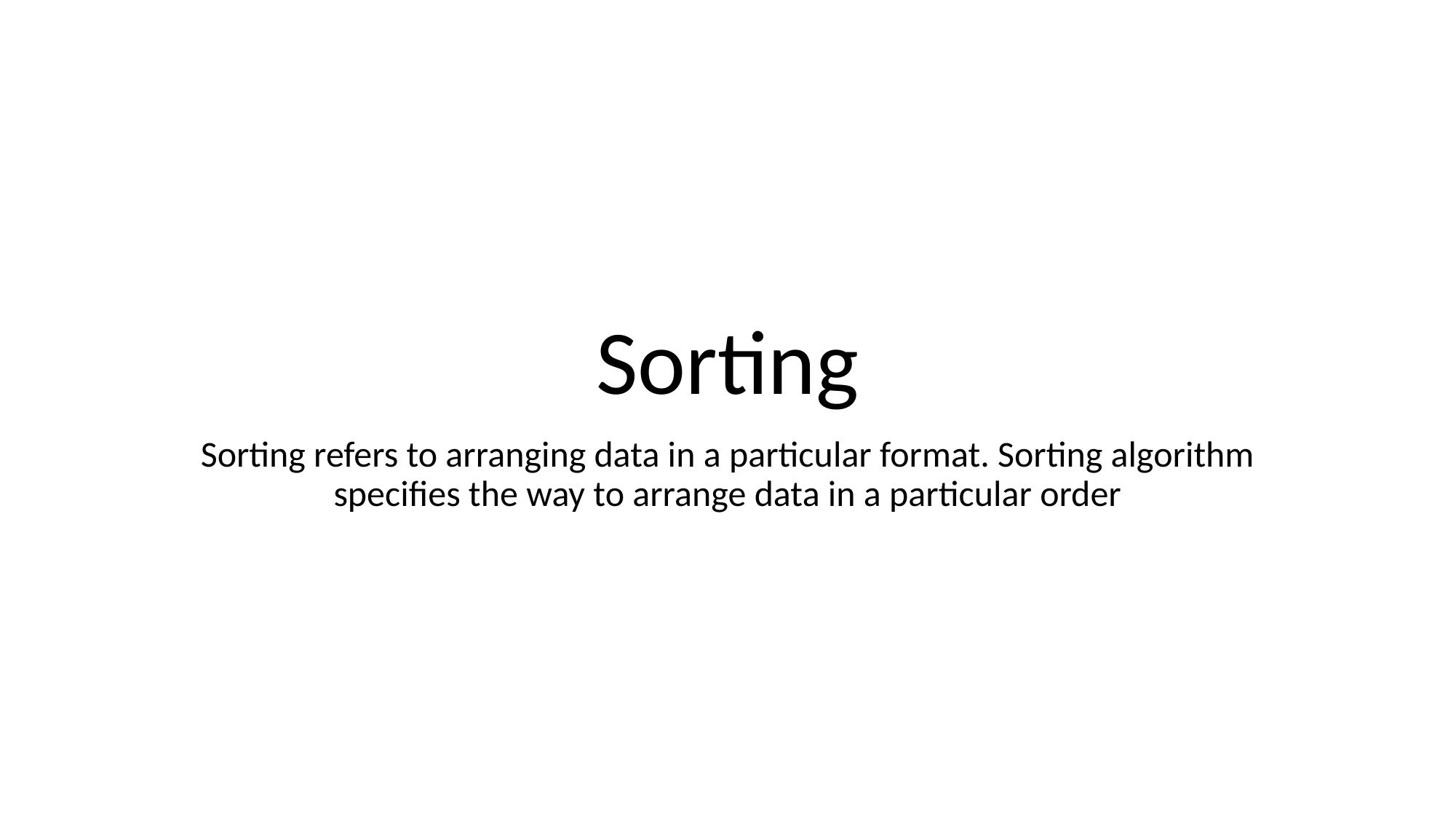

# Sorting
Sorting refers to arranging data in a particular format. Sorting algorithm specifies the way to arrange data in a particular order